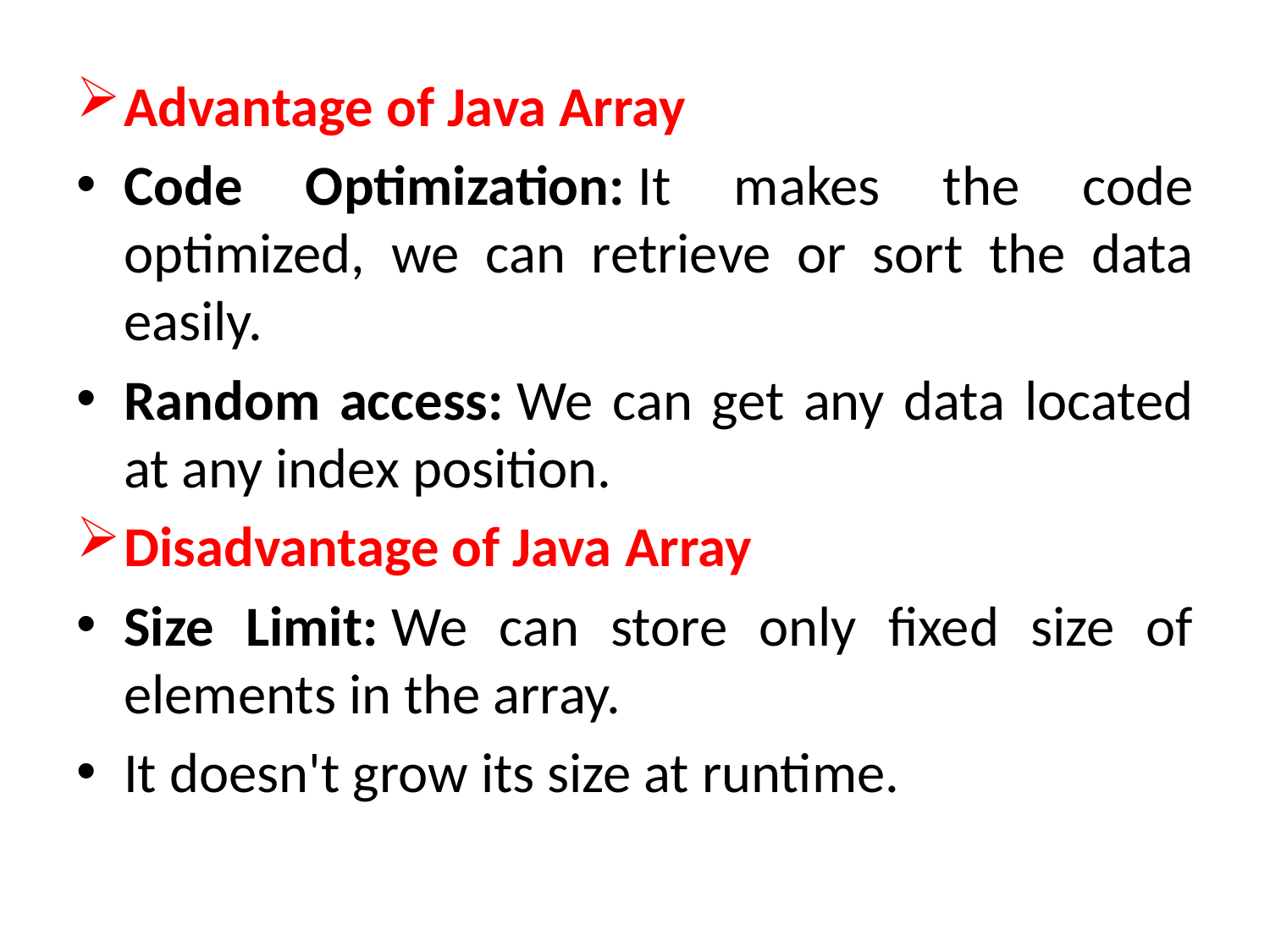

#
Advantage of Java Array
Code Optimization: It makes the code optimized, we can retrieve or sort the data easily.
Random access: We can get any data located at any index position.
Disadvantage of Java Array
Size Limit: We can store only fixed size of elements in the array.
It doesn't grow its size at runtime.